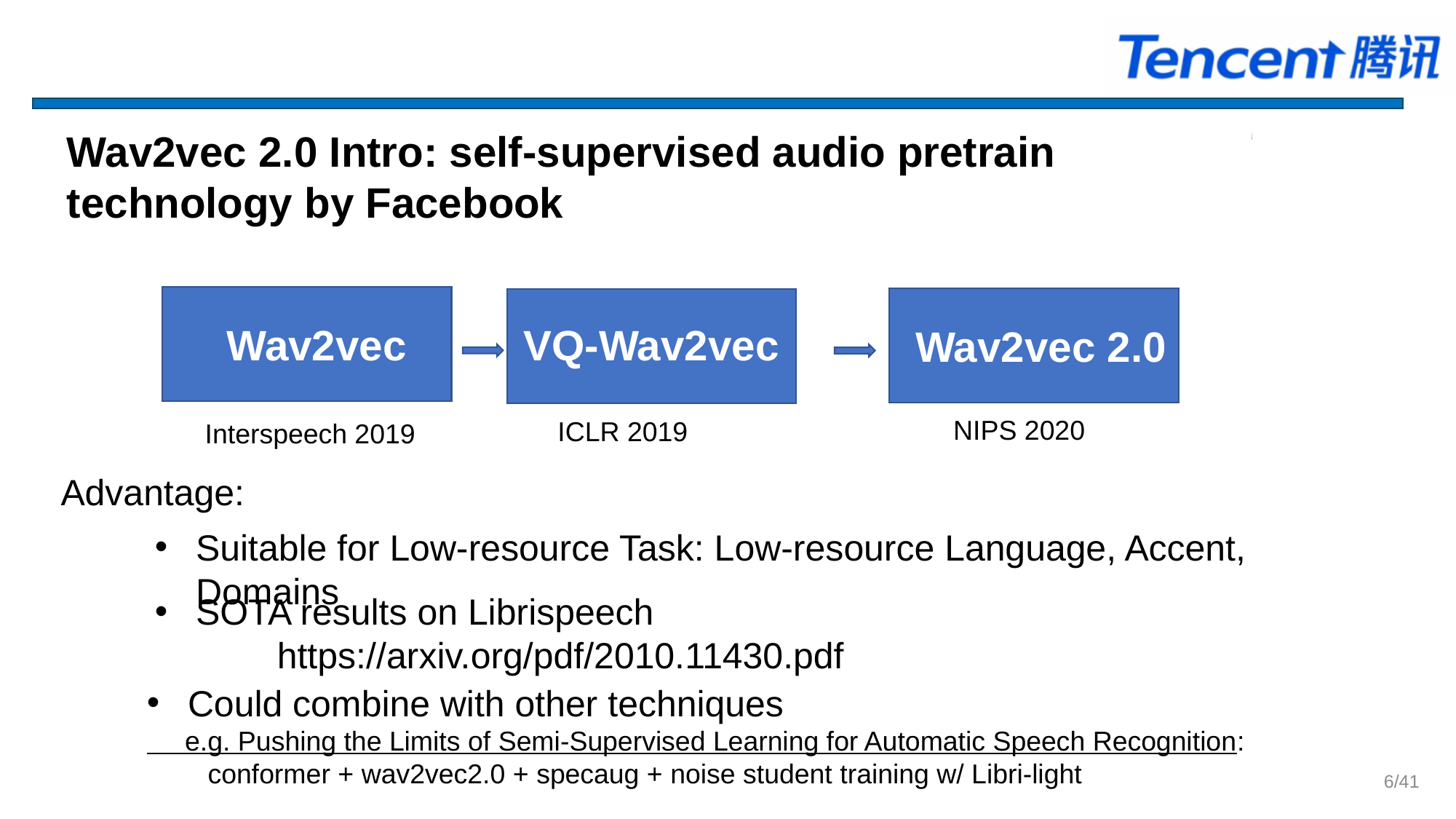

Wav2vec 2.0 Intro: self-supervised audio pretrain technology by Facebook

Wav2vec
VQ-Wav2vec
Wav2vec 2.0

NIPS 2020
ICLR 2019
Interspeech 2019
Advantage:
Suitable for Low-resource Task: Low-resource Language, Accent, Domains
SOTA results on Librispeech
            https://arxiv.org/pdf/2010.11430.pdf
Could combine with other techniques
     e.g. Pushing the Limits of Semi-Supervised Learning for Automatic Speech Recognition:                               conformer + wav2vec2.0 + specaug + noise student training w/ Libri-light
6/41